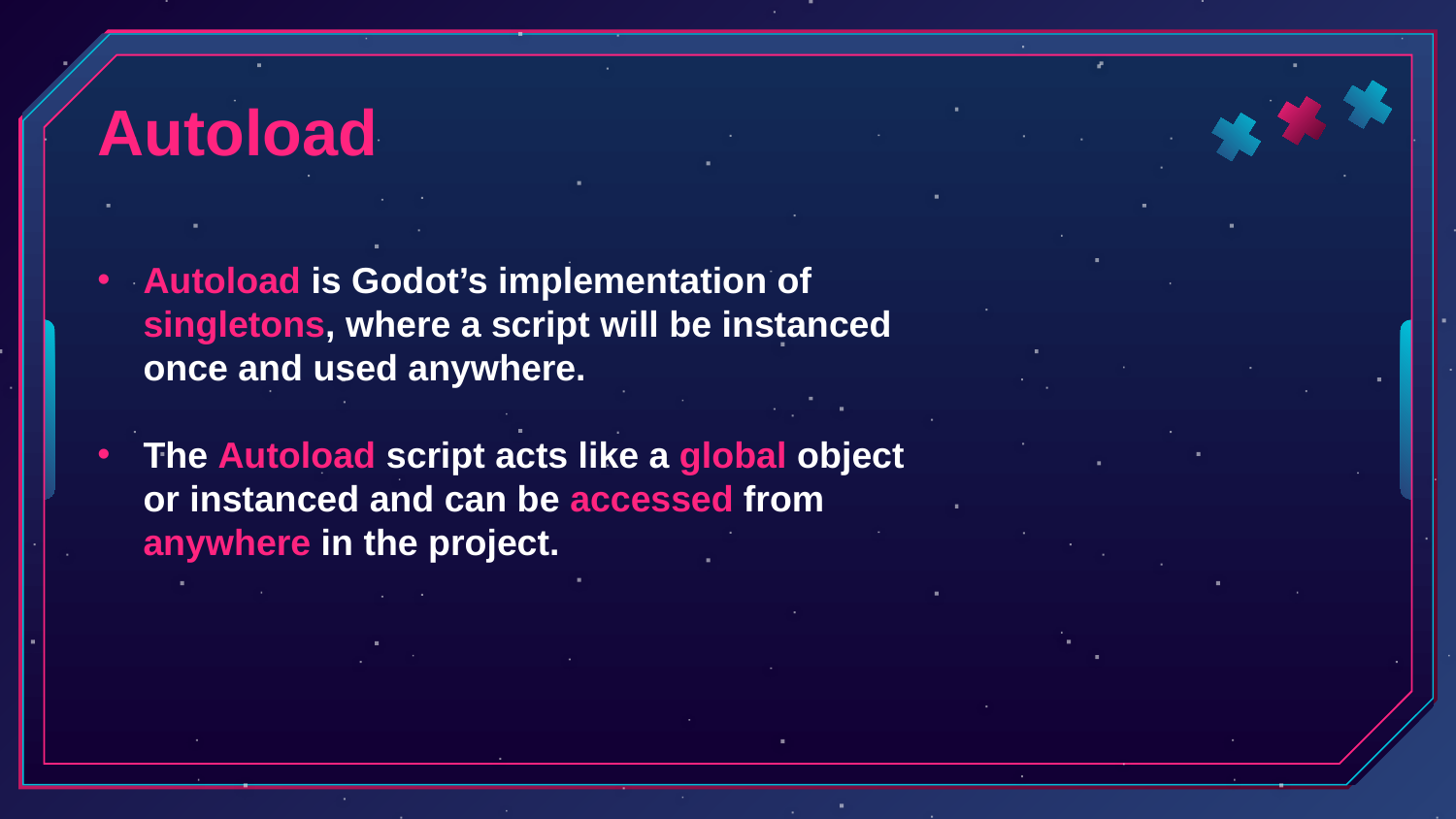

# Autoload

Autoload is Godot’s implementation of singletons, where a script will be instanced once and used anywhere.

The Autoload script acts like a global object or instanced and can be accessed from anywhere in the project.